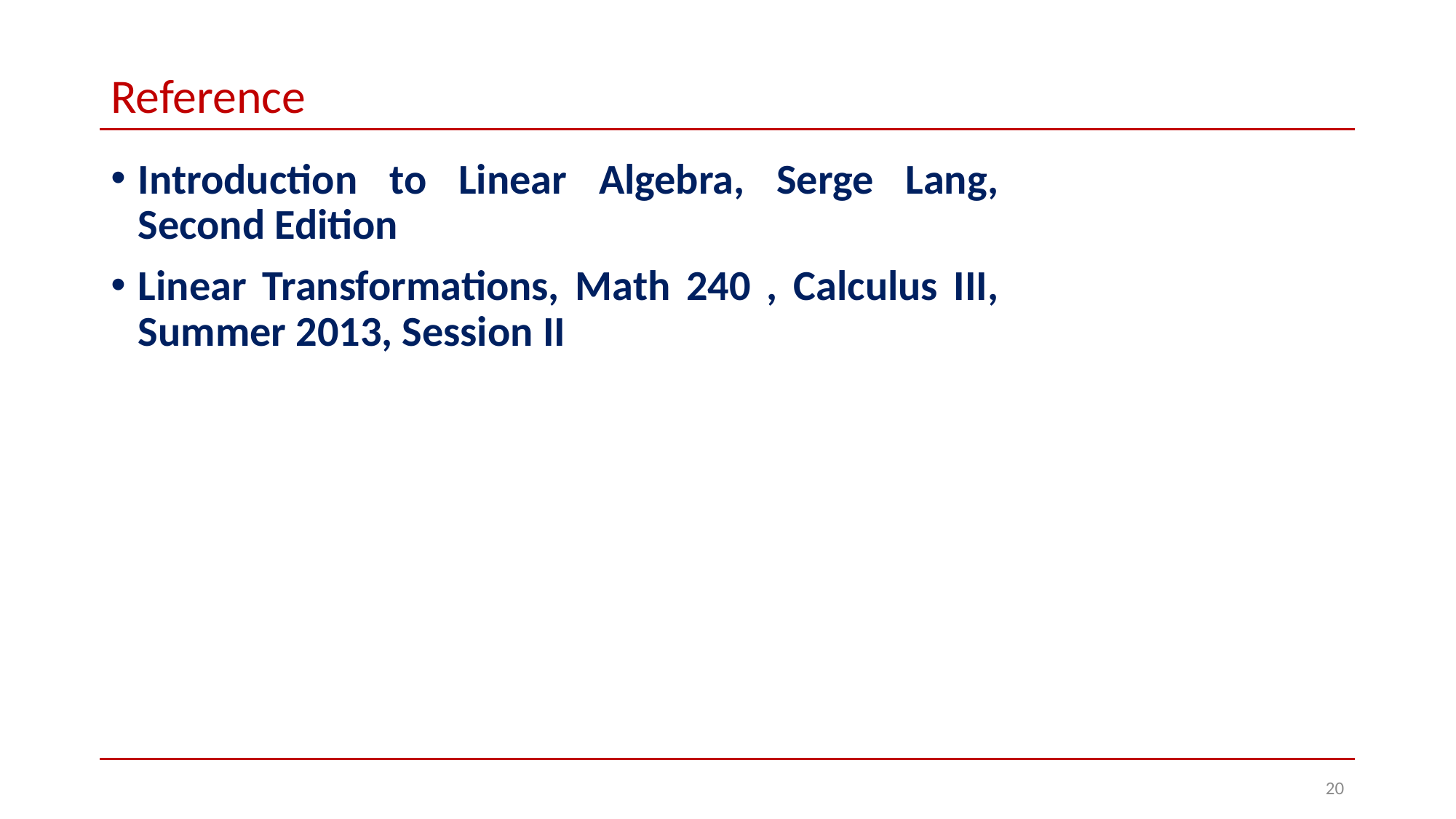

# Reference
Introduction to Linear Algebra, Serge Lang, Second Edition
Linear Transformations, Math 240 , Calculus III, Summer 2013, Session II
20